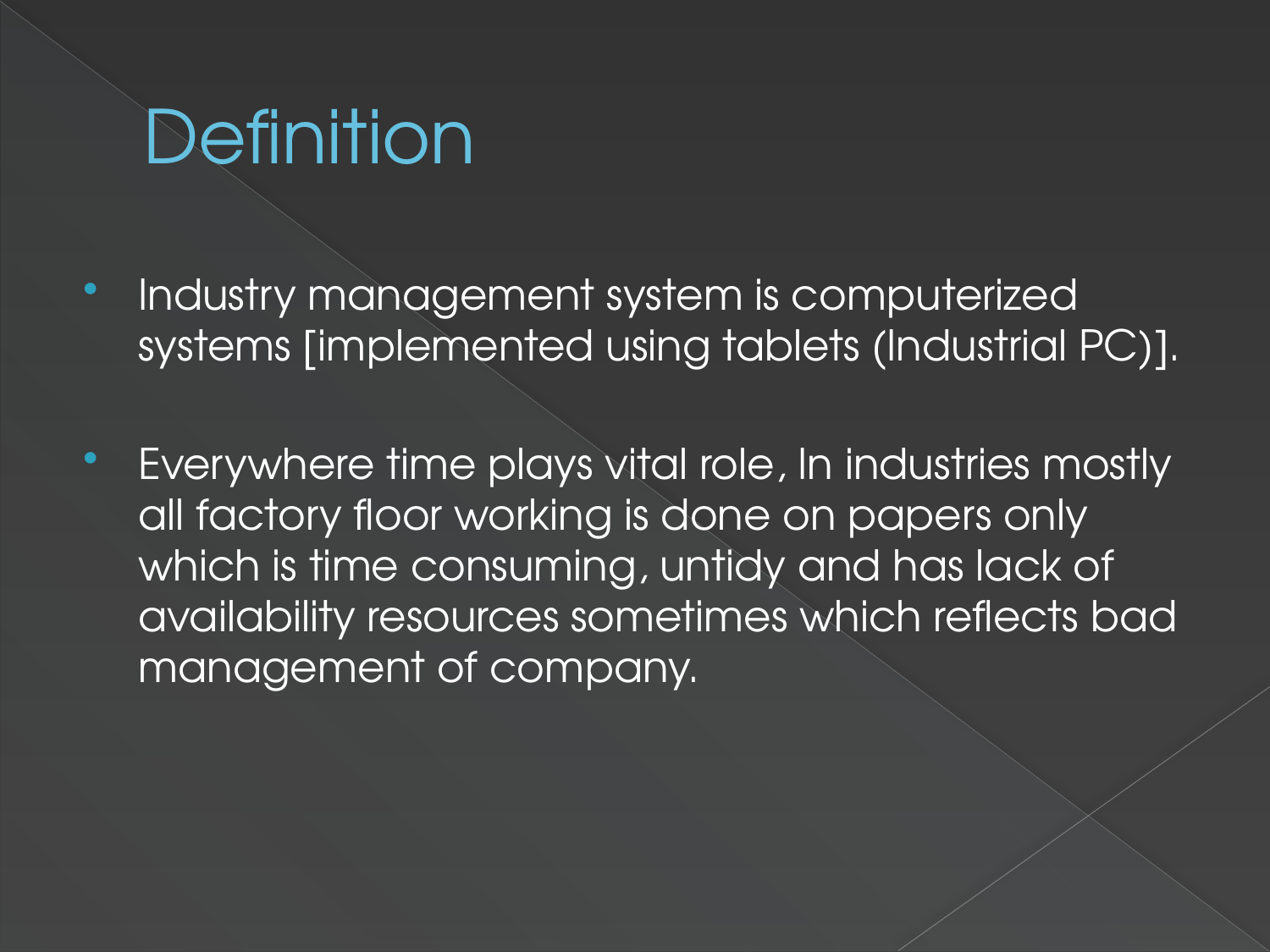

# Definition
Industry management system is computerized systems [implemented using tablets (Industrial PC)].

Everywhere time plays vital role, In industries mostly all factory floor working is done on papers only which is time consuming, untidy and has lack of availability resources sometimes which reflects bad management of company.